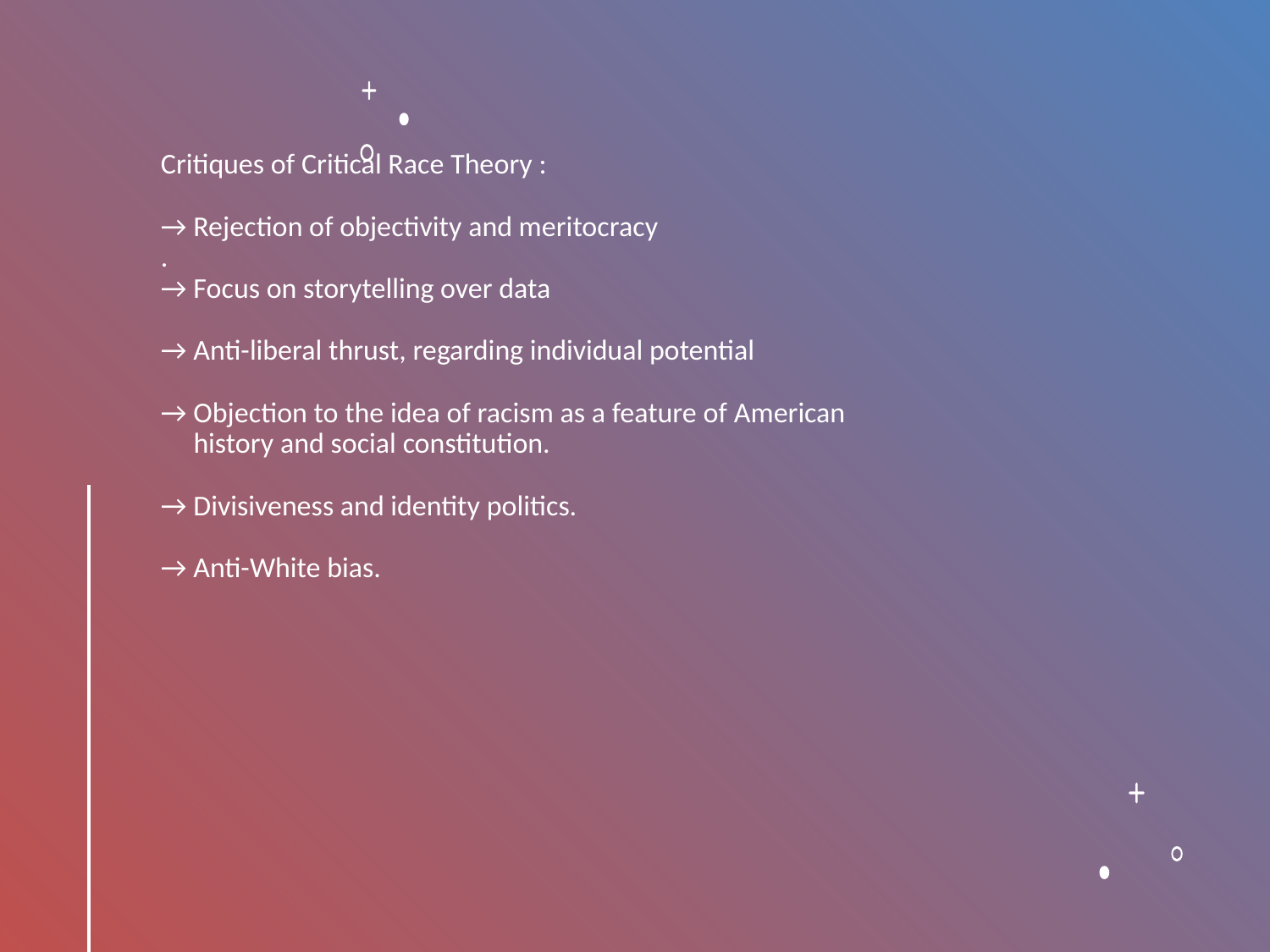

# Critiques of Critical Race Theory : → Rejection of objectivity and meritocracy . → Focus on storytelling over data → Anti-liberal thrust, regarding individual potential → Objection to the idea of racism as a feature of American history and social constitution. → Divisiveness and identity politics. → Anti-White bias.